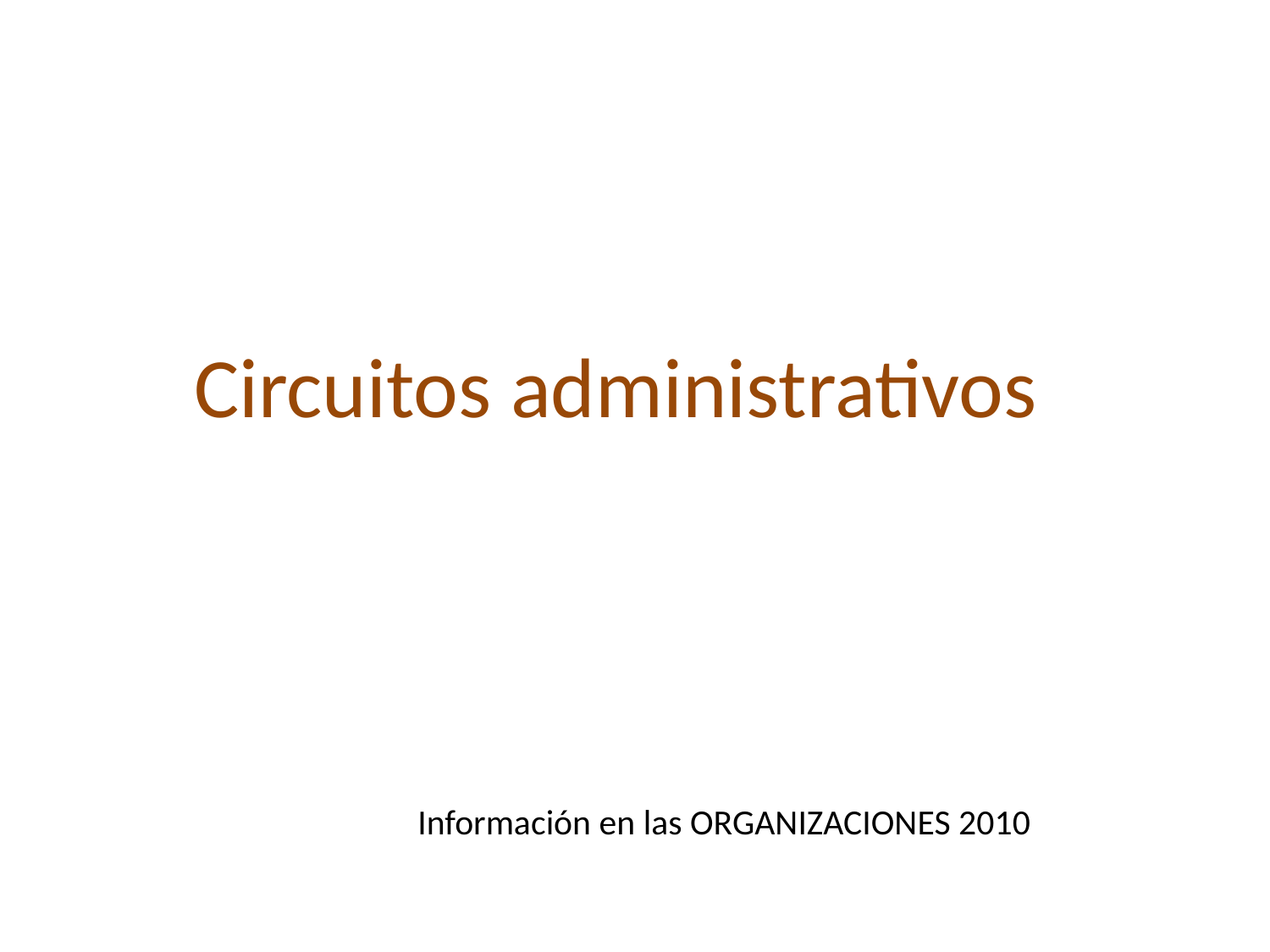

# Circuitos administrativos
Información en las ORGANIZACIONES 2010